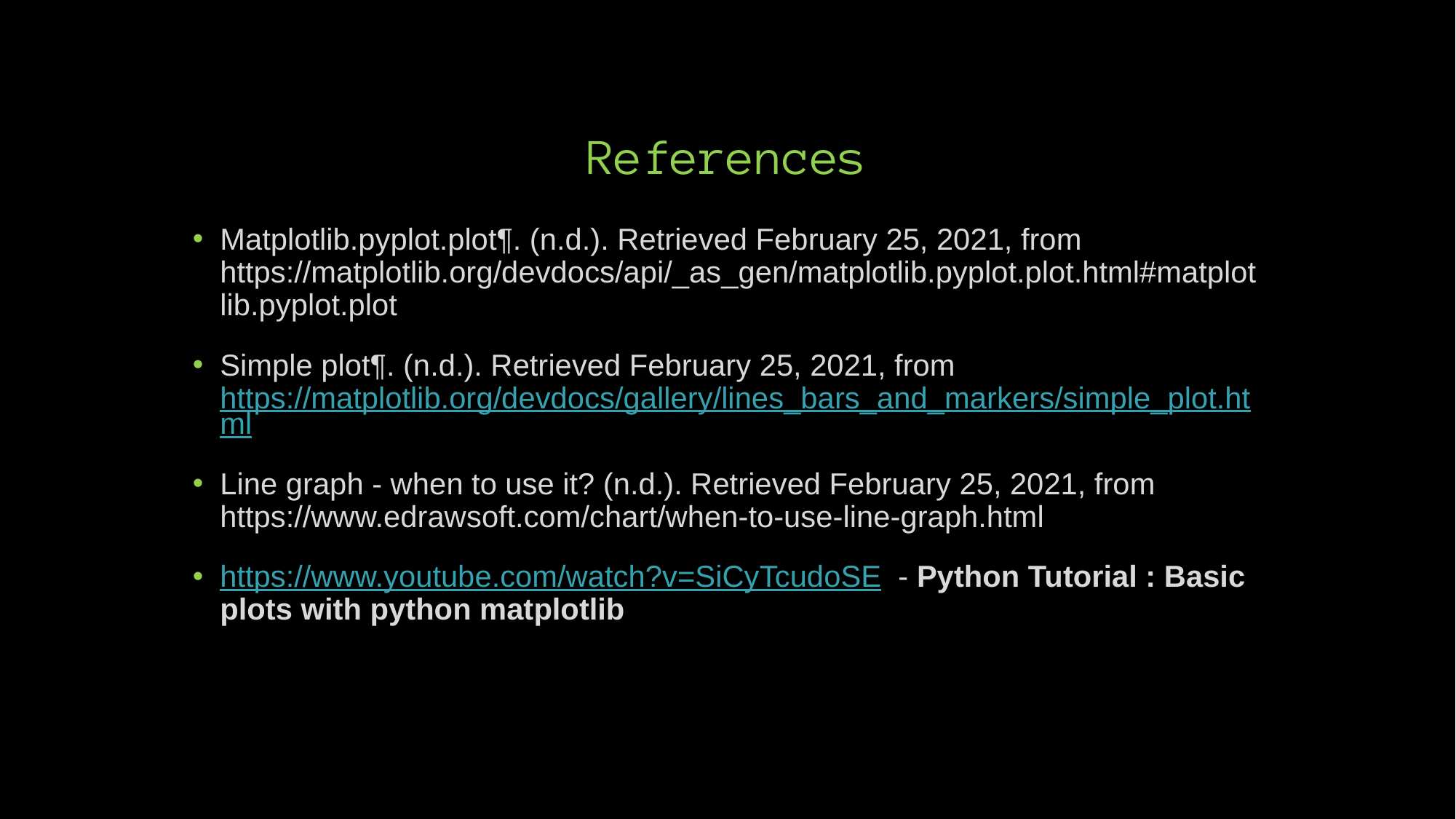

# References
Matplotlib.pyplot.plot¶. (n.d.). Retrieved February 25, 2021, from https://matplotlib.org/devdocs/api/_as_gen/matplotlib.pyplot.plot.html#matplotlib.pyplot.plot
Simple plot¶. (n.d.). Retrieved February 25, 2021, from https://matplotlib.org/devdocs/gallery/lines_bars_and_markers/simple_plot.html
Line graph - when to use it? (n.d.). Retrieved February 25, 2021, from https://www.edrawsoft.com/chart/when-to-use-line-graph.html
https://www.youtube.com/watch?v=SiCyTcudoSE  - Python Tutorial : Basic plots with python matplotlib